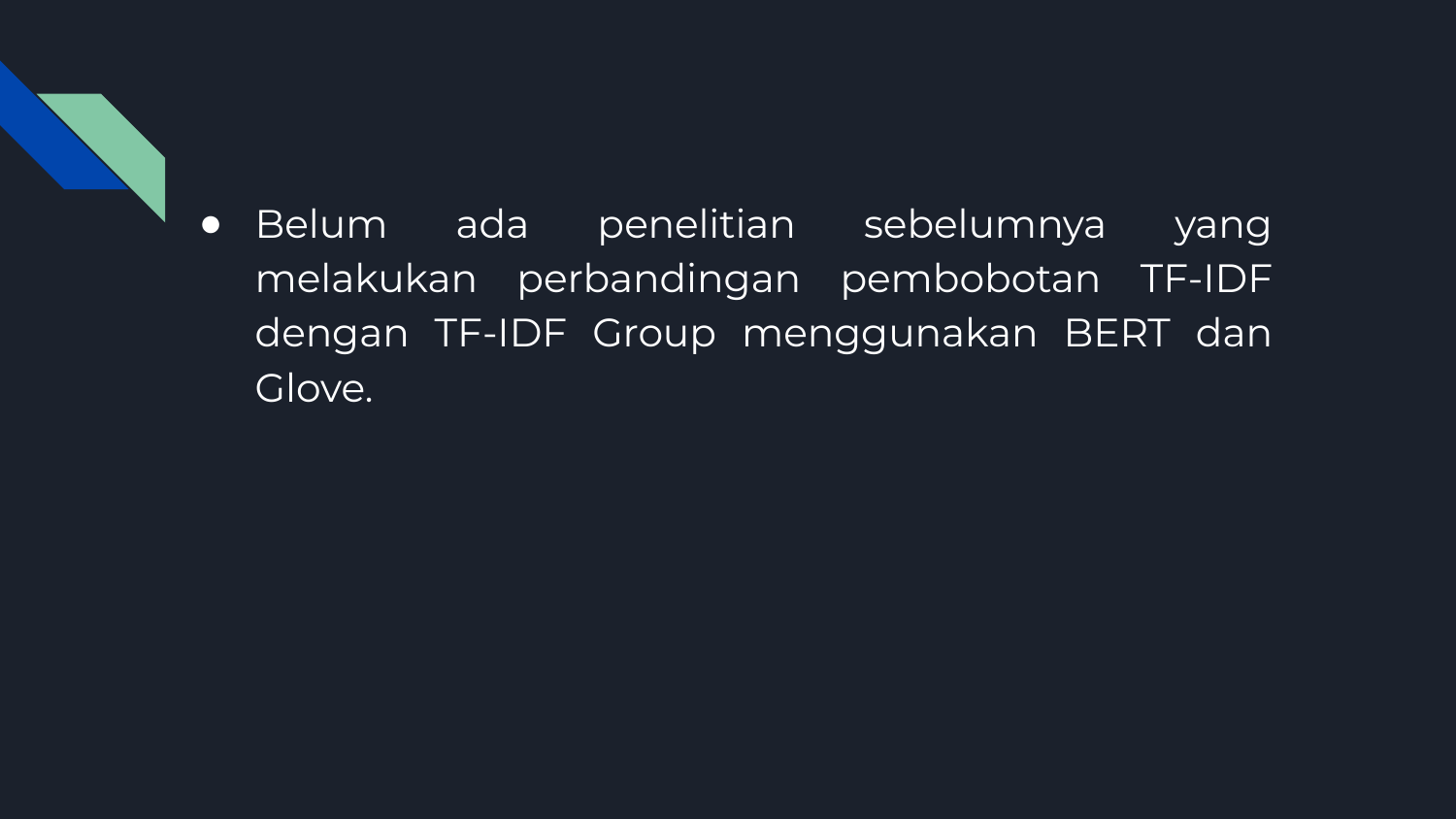

# Belum ada penelitian sebelumnya yang melakukan perbandingan pembobotan TF-IDF dengan TF-IDF Group menggunakan BERT dan Glove.